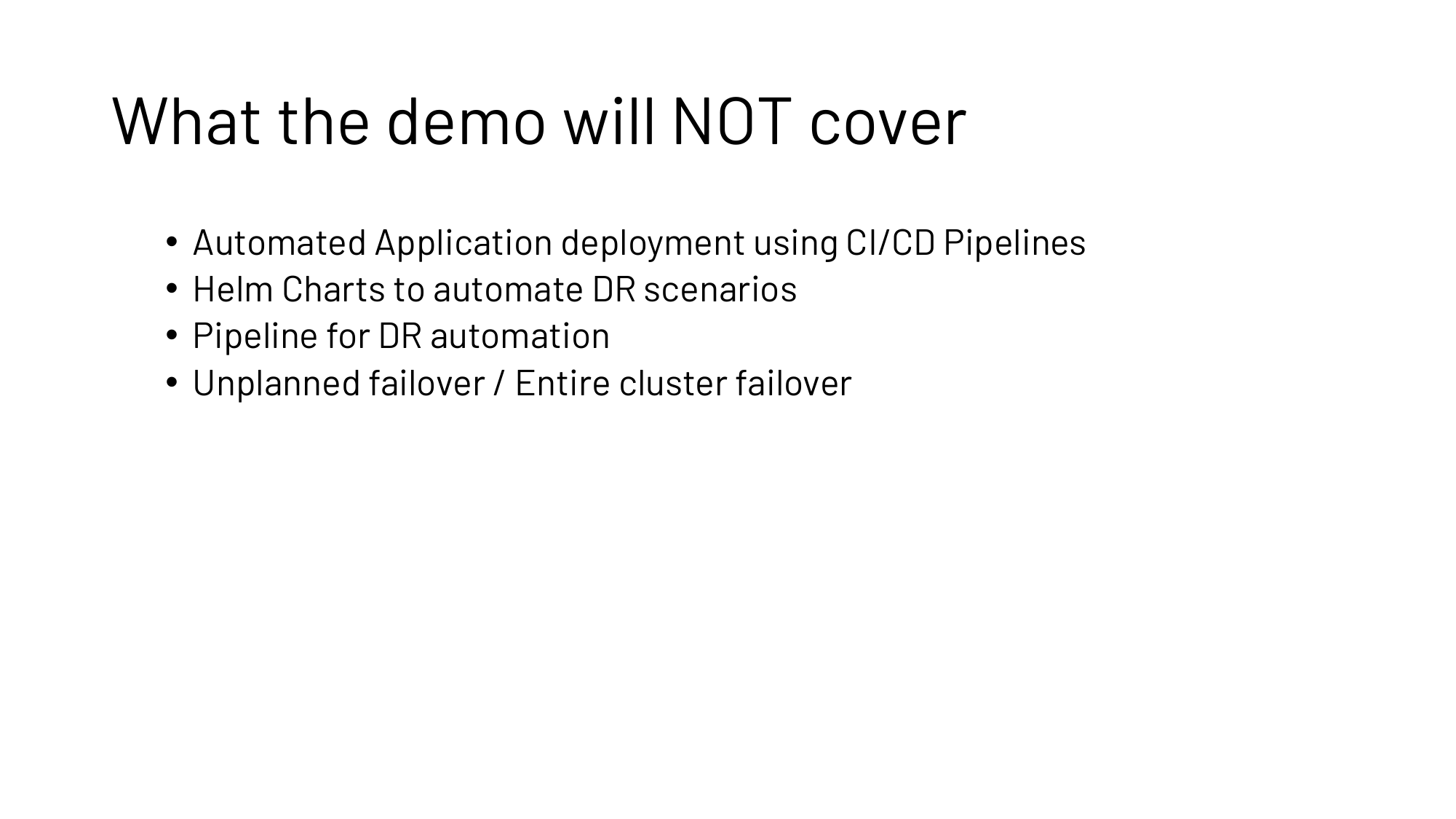

# What the demo will NOT cover
Automated Application deployment using CI/CD Pipelines
Helm Charts to automate DR scenarios
Pipeline for DR automation
Unplanned failover / Entire cluster failover